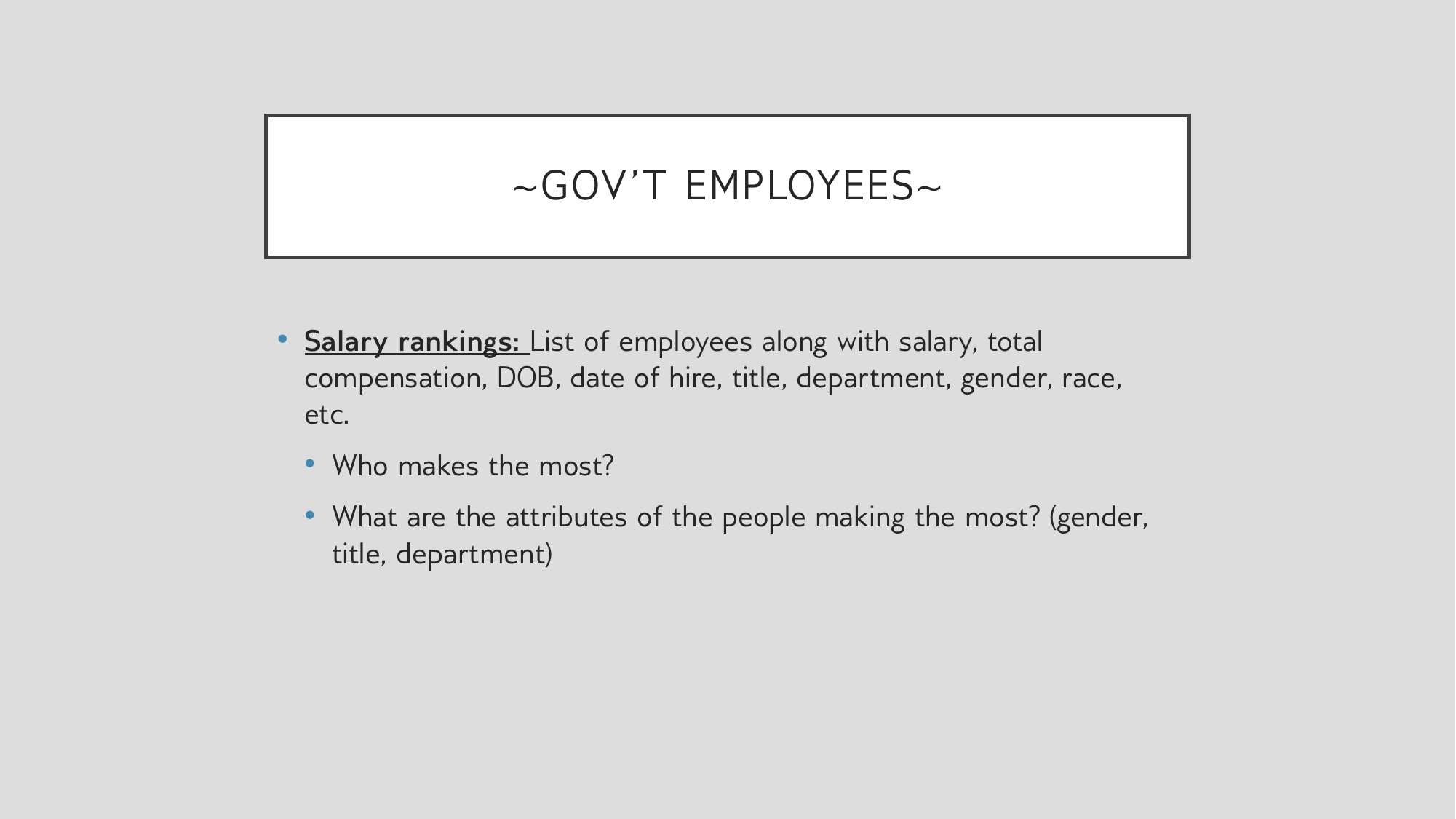

# ~Gov’t employees~
Salary rankings: List of employees along with salary, total compensation, DOB, date of hire, title, department, gender, race, etc.
Who makes the most?
What are the attributes of the people making the most? (gender, title, department)